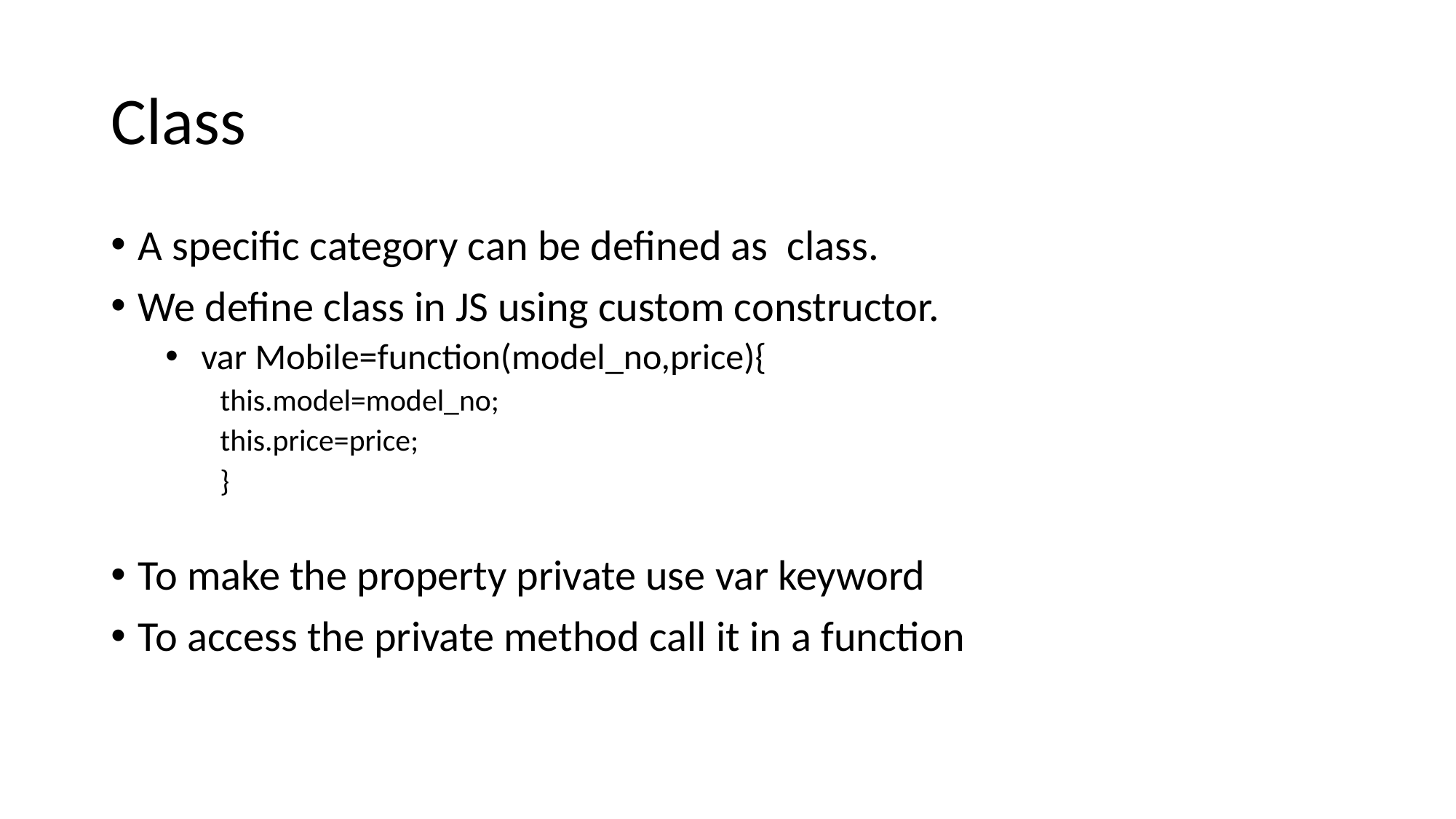

# Class
A specific category can be defined as  class.
We define class in JS using custom constructor.
 var Mobile=function(model_no,price){
this.model=model_no;
this.price=price;
}

To make the property private use var keyword
To access the private method call it in a function